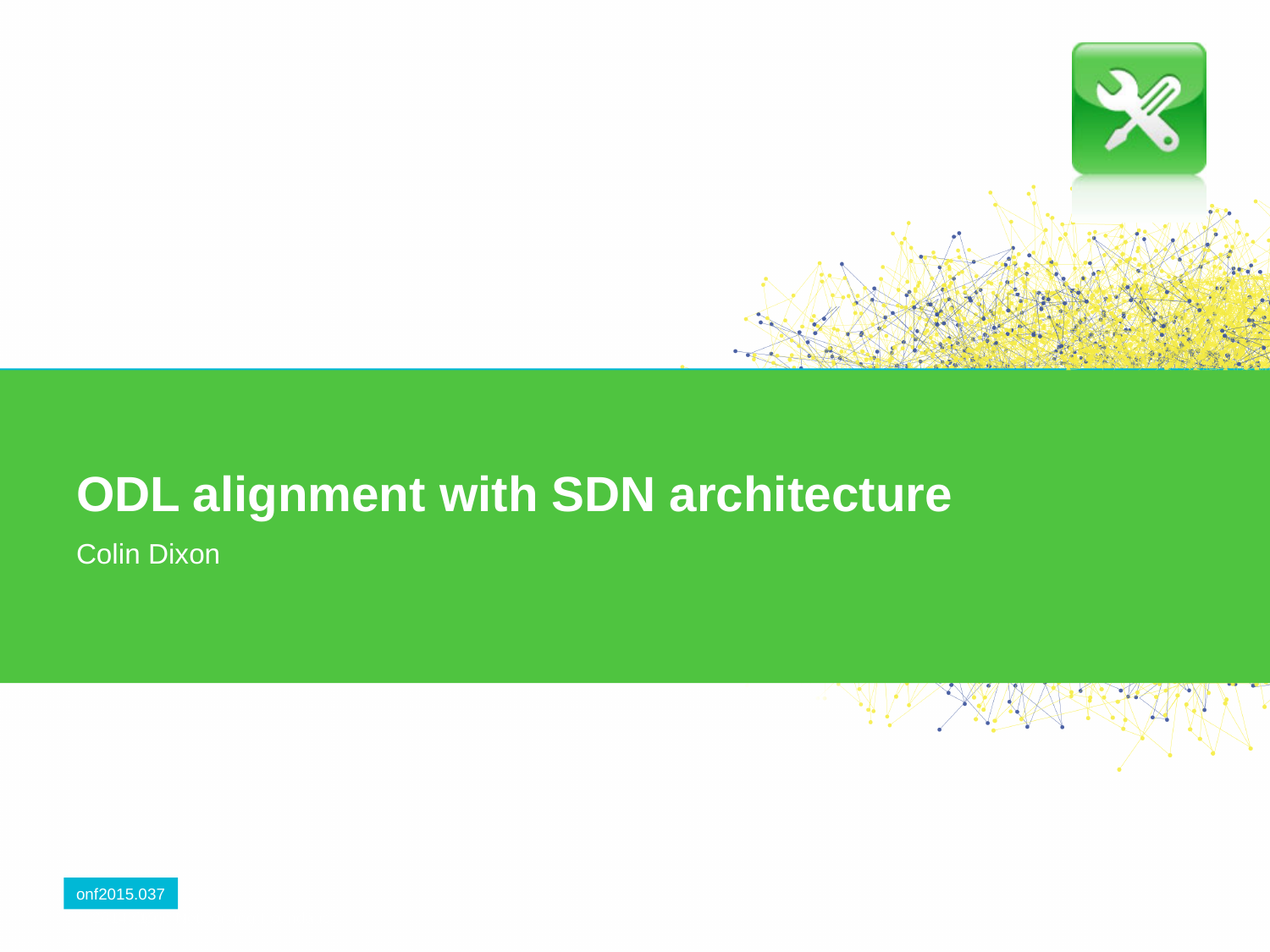

# ODL alignment with SDN architecture
Colin Dixon
19